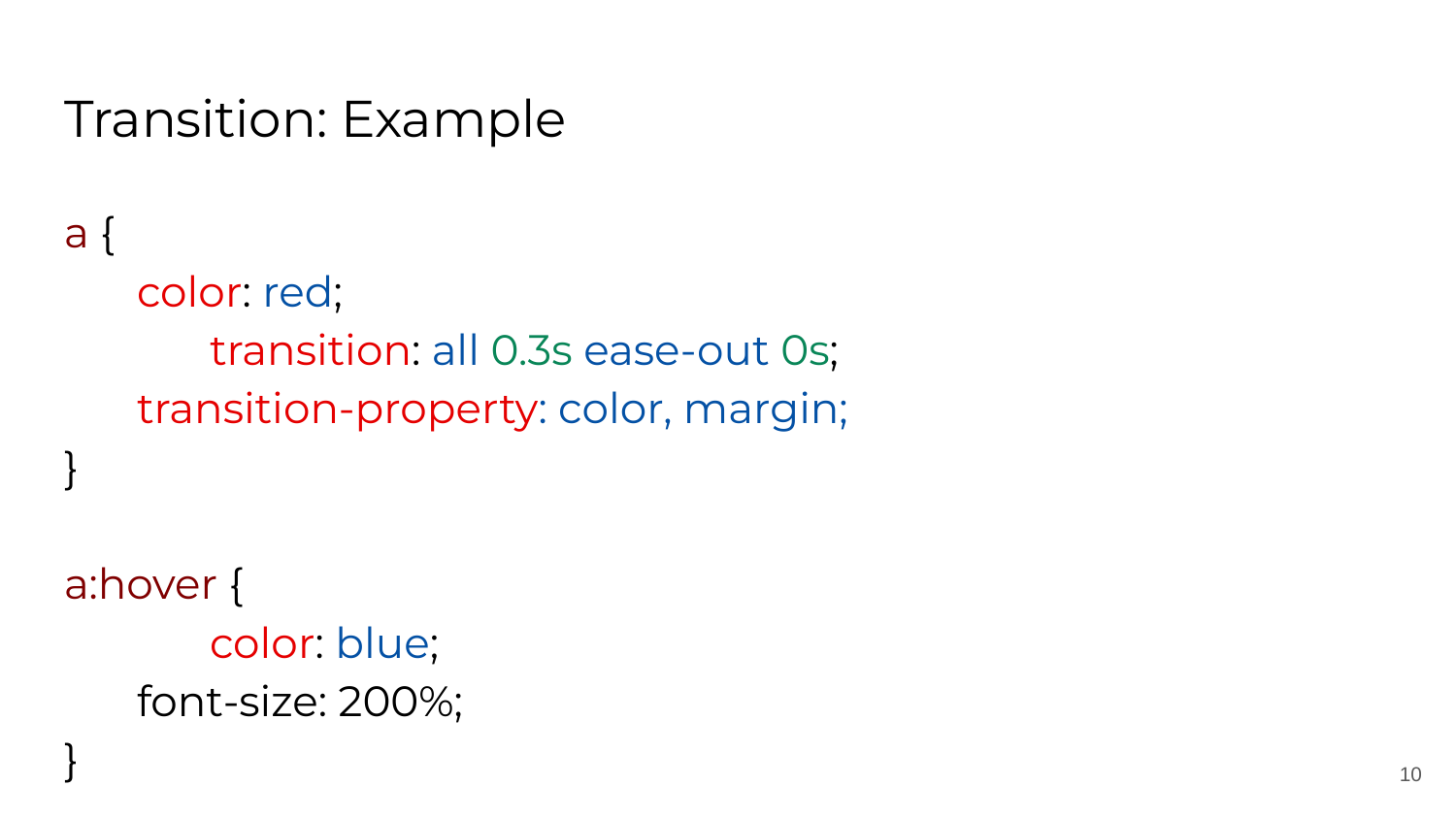

# Transition: Example
a {
color: red;
   	transition: all 0.3s ease-out 0s;
transition-property: color, margin;
}

a:hover {
   	color: blue;
font-size: 200%;
}

10